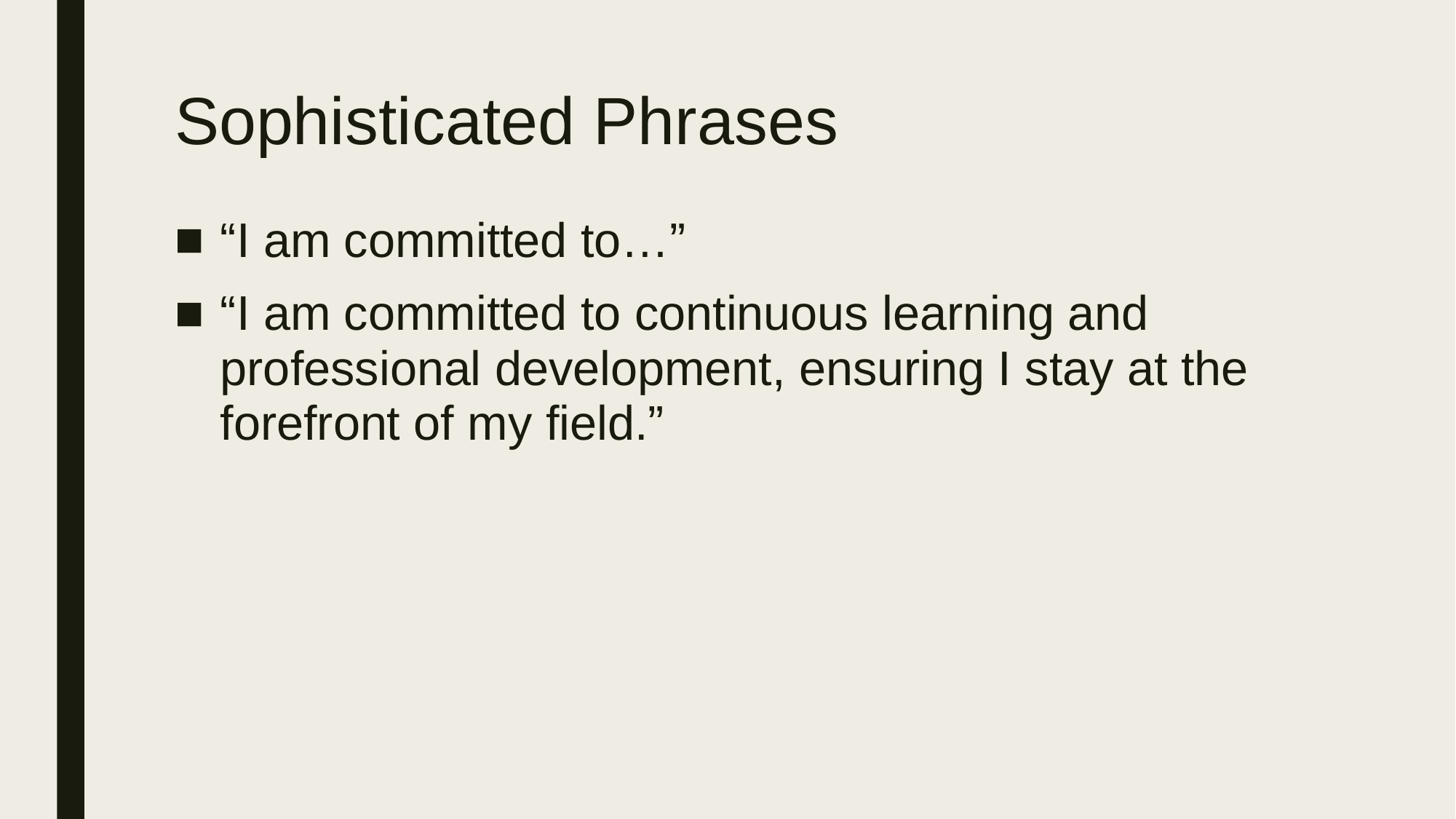

# Sophisticated Phrases
“I am committed to…”
“I am committed to continuous learning and professional development, ensuring I stay at the forefront of my field.”